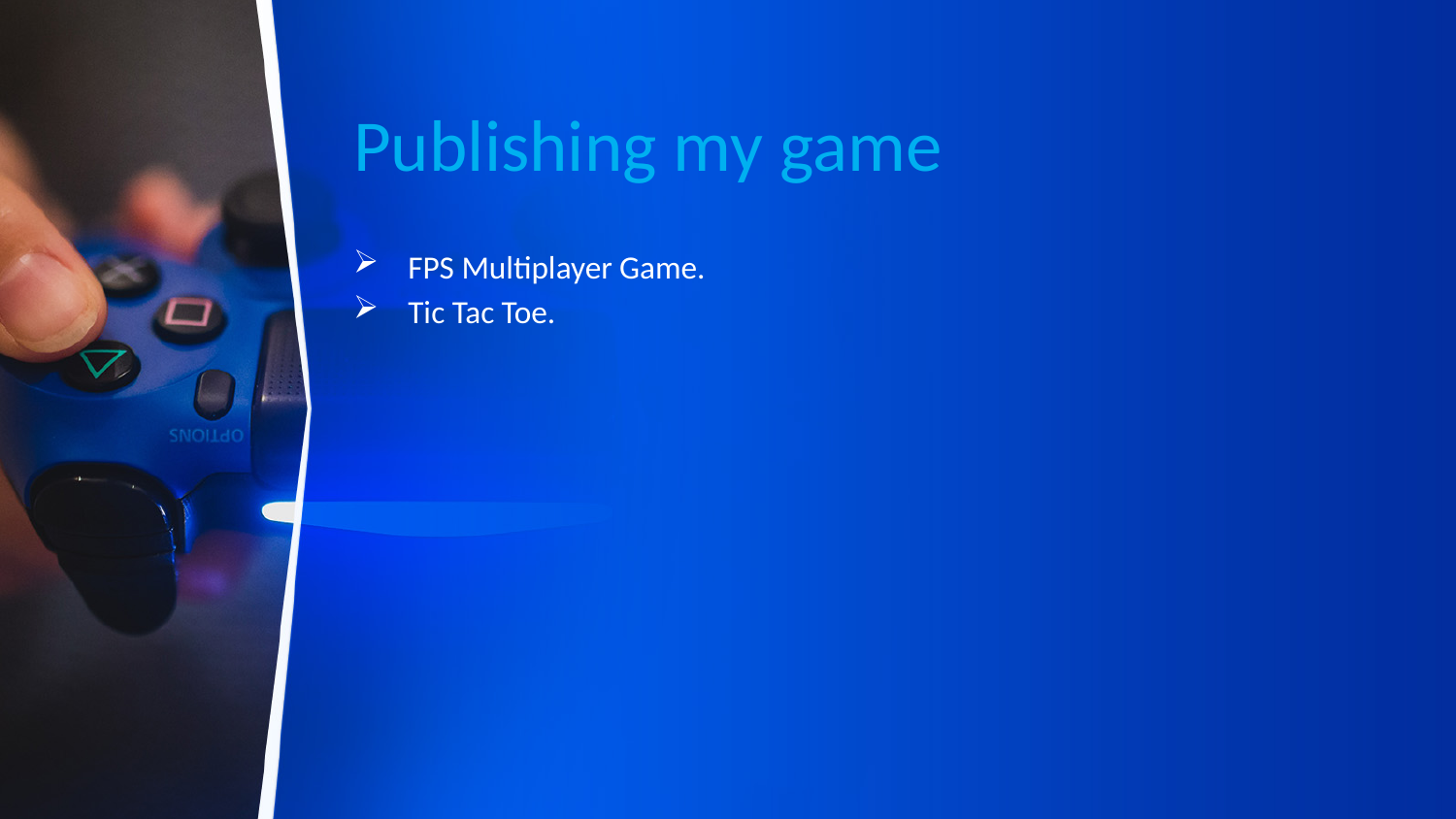

# Publishing my game
FPS Multiplayer Game.
Tic Tac Toe.